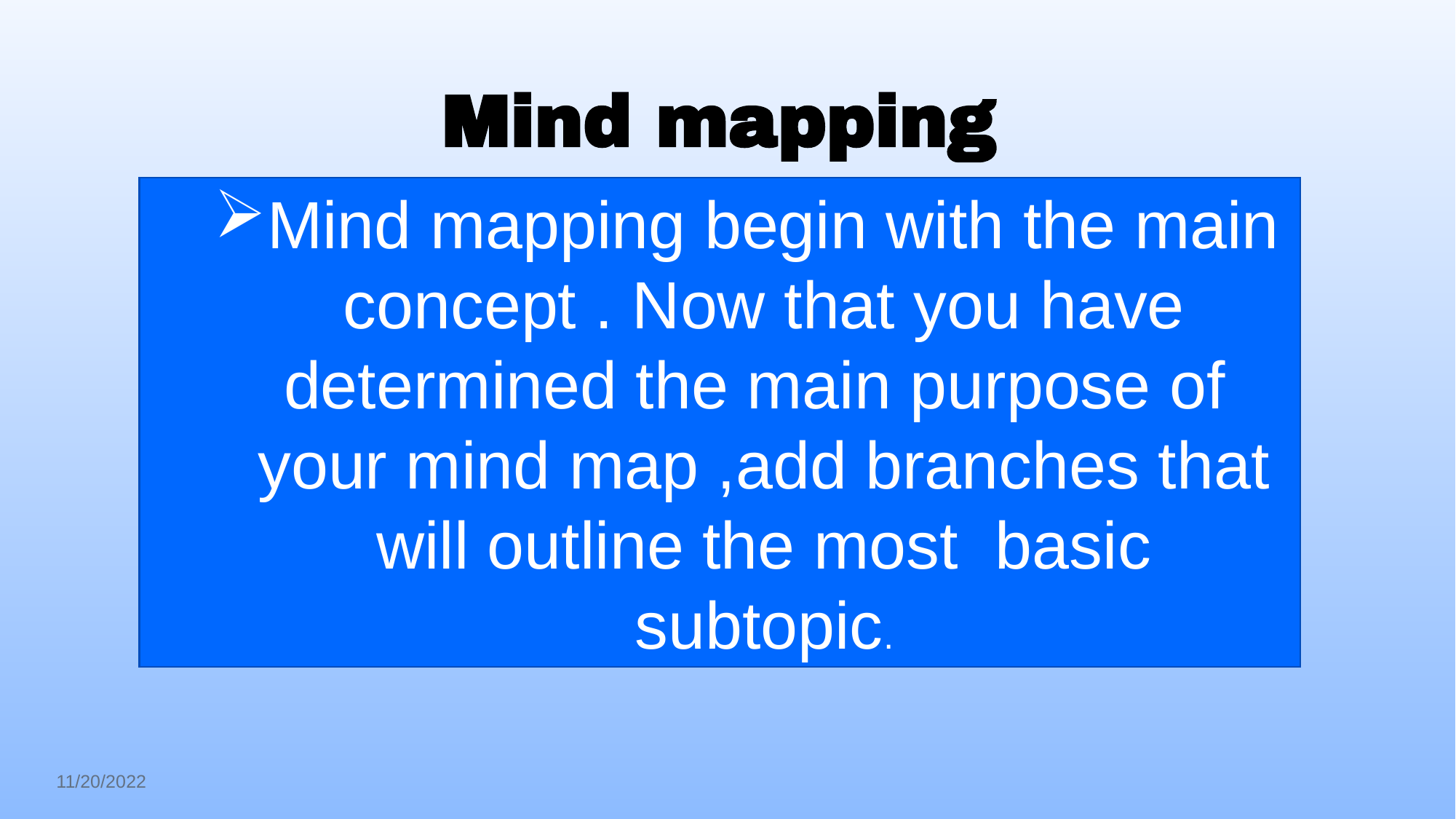

# Mind mapping
Mind mapping begin with the main concept . Now that you have determined the main purpose of  your mind map ,add branches that will outline the most  basic subtopic.
11/20/2022
PRESENTATION TITLE
6